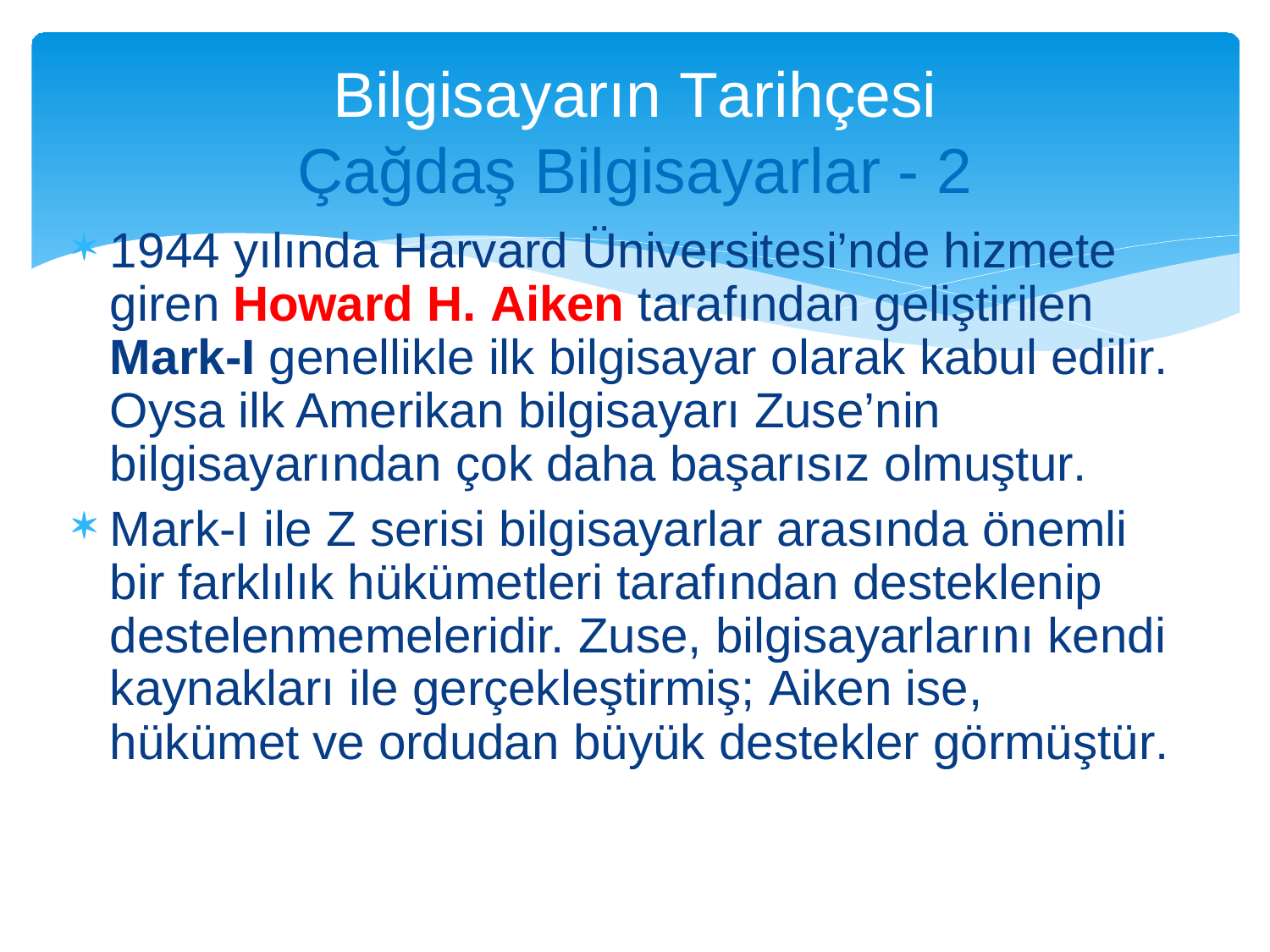

# Bilgisayarın Tarihçesi
Çağdaş Bilgisayarlar - 2
1944 yılında Harvard Üniversitesi’nde hizmete giren Howard H. Aiken tarafından geliştirilen Mark-I genellikle ilk bilgisayar olarak kabul edilir. Oysa ilk Amerikan bilgisayarı Zuse’nin bilgisayarından çok daha başarısız olmuştur.
Mark-I ile Z serisi bilgisayarlar arasında önemli bir farklılık hükümetleri tarafından desteklenip destelenmemeleridir. Zuse, bilgisayarlarını kendi kaynakları ile gerçekleştirmiş; Aiken ise, hükümet ve ordudan büyük destekler görmüştür.